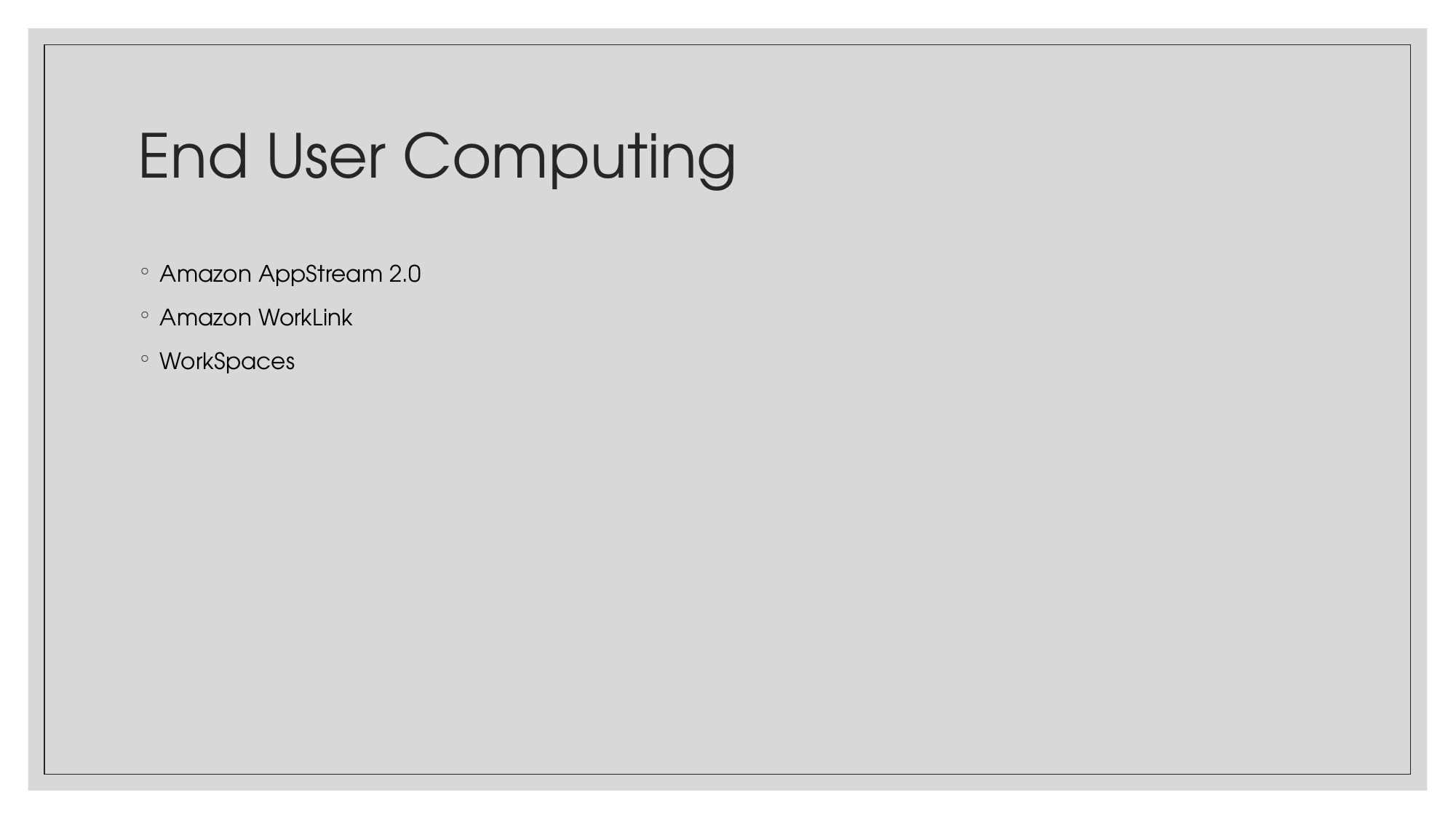

# End User Computing
Amazon AppStream 2.0
Amazon WorkLink
WorkSpaces